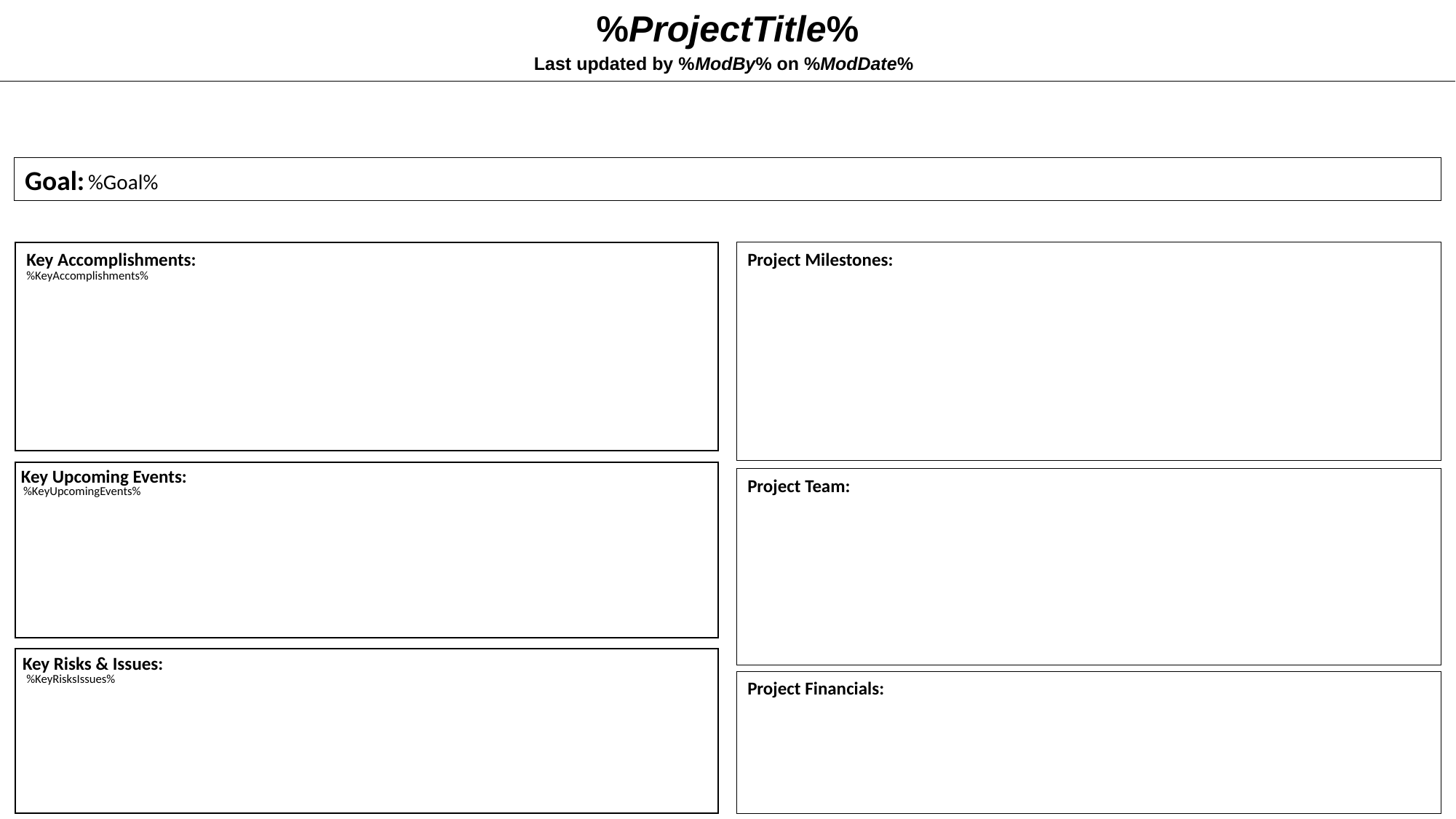

%ProjectTitle%
Last updated by %ModBy% on %ModDate%
Goal:
%Goal%

Key Accomplishments:

Project Milestones:
%KeyAccomplishments%
Key Upcoming Events:

Project Team:
%KeyUpcomingEvents%
Key Risks & Issues:

%KeyRisksIssues%

Project Financials: